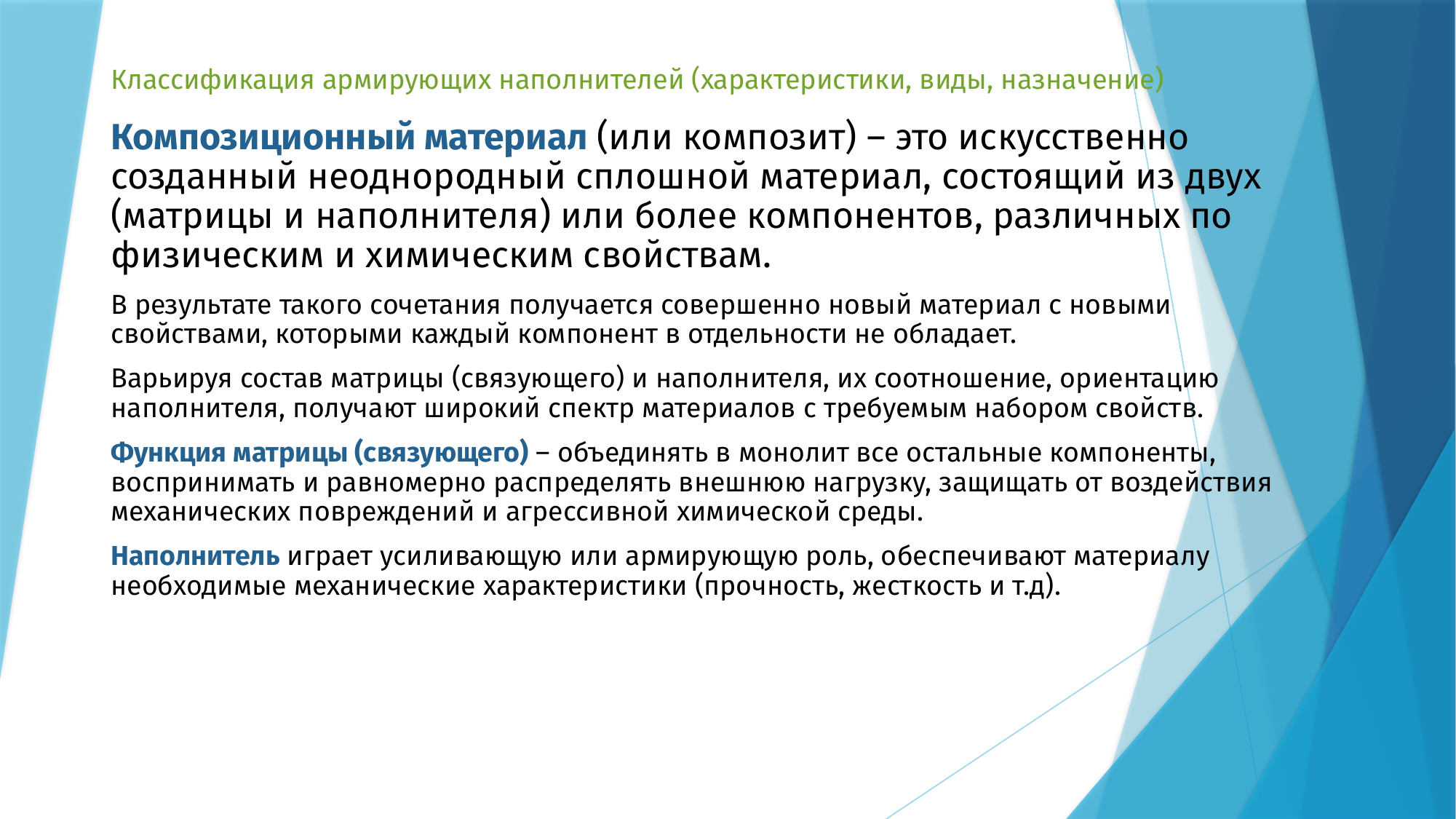

Классификация армирующих наполнителей (характеристики, виды, назначение)
Композиционный материал (или композит) – это искусственно созданный неоднородный сплошной материал, состоящий из двух (матрицы и наполнителя) или более компонентов, различных по физическим и химическим свойствам.
В результате такого сочетания получается совершенно новый материал с новыми свойствами, которыми каждый компонент в отдельности не обладает.
Варьируя состав матрицы (связующего) и наполнителя, их соотношение, ориентацию наполнителя, получают широкий спектр материалов с требуемым набором свойств.
Функция матрицы (связующего) – объединять в монолит все остальные компоненты, воспринимать и равномерно распределять внешнюю нагрузку, защищать от воздействия механических повреждений и агрессивной химической среды.
Наполнитель играет усиливающую или армирующую роль, обеспечивают материалу необходимые механические характеристики (прочность, жесткость и т.д).